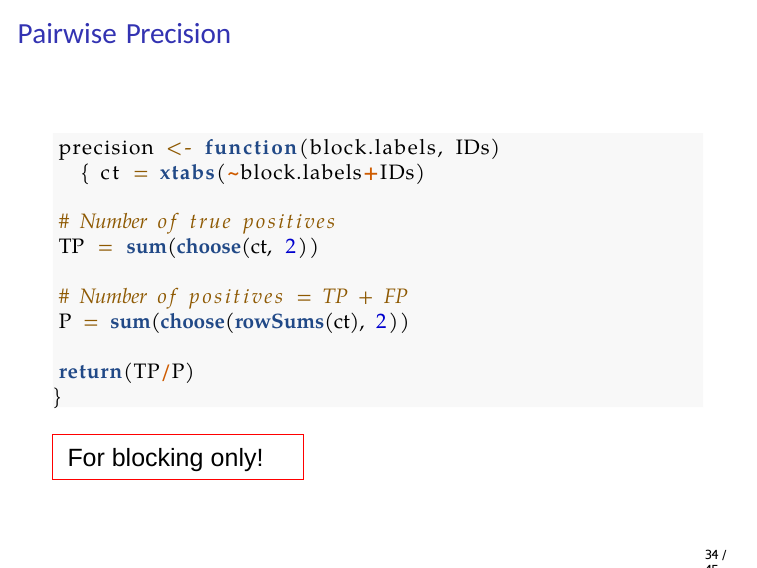

# Pairwise Precision
precision <- function(block.labels, IDs) { ct = xtabs(~block.labels+IDs)
# Number of true positives
TP = sum(choose(ct, 2))
# Number of positives = TP + FP
P = sum(choose(rowSums(ct), 2))
return(TP/P)
}
For blocking only!
34 / 45